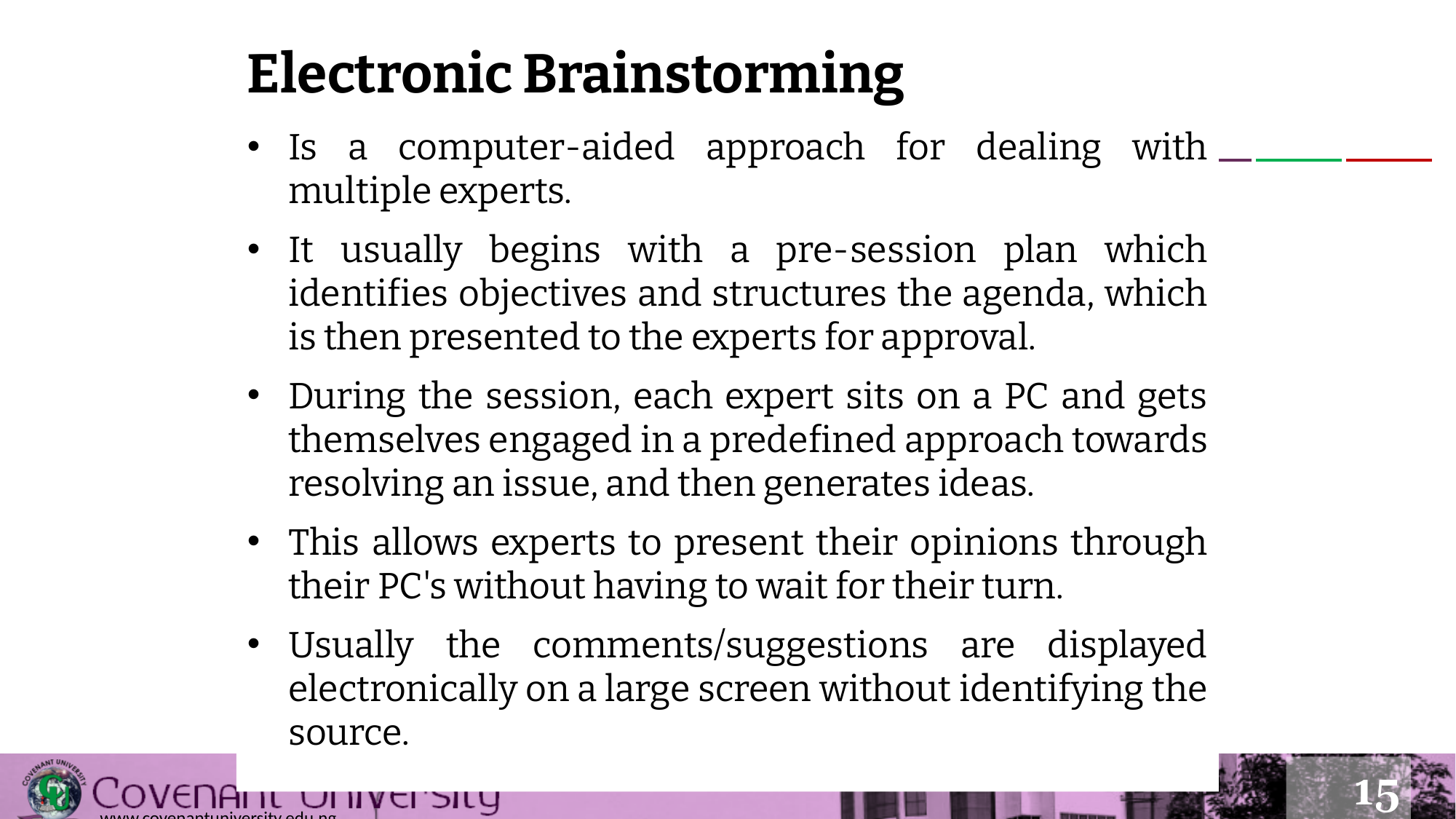

# Electronic Brainstorming
Is a computer-aided approach for dealing with multiple experts.
It usually begins with a pre-session plan which identifies objectives and structures the agenda, which is then presented to the experts for approval.
During the session, each expert sits on a PC and gets themselves engaged in a predefined approach towards resolving an issue, and then generates ideas.
This allows experts to present their opinions through their PC's without having to wait for their turn.
Usually the comments/suggestions are displayed electronically on a large screen without identifying the source.